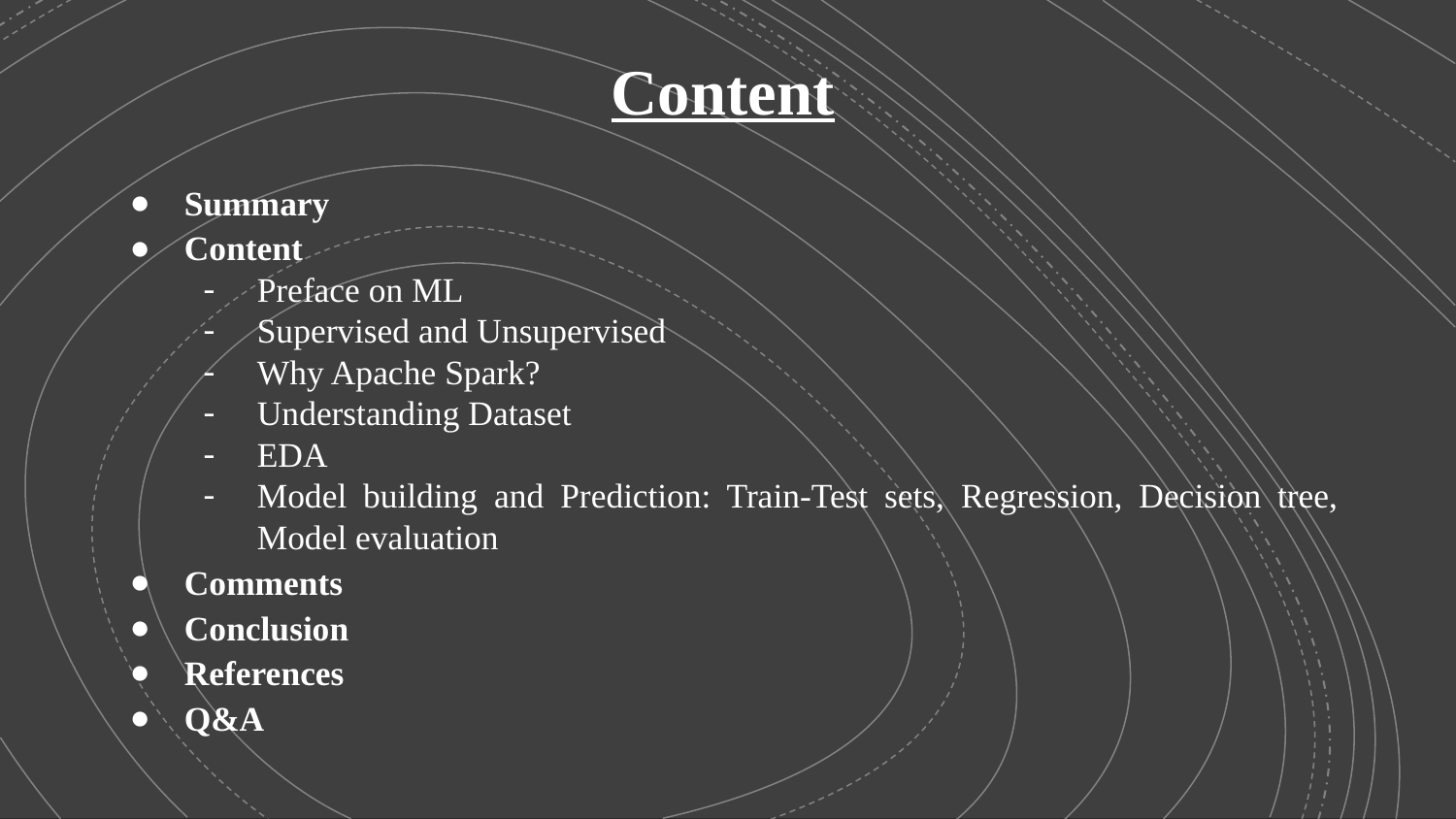

# Content
Summary
Content
Preface on ML
Supervised and Unsupervised
Why Apache Spark?
Understanding Dataset
EDA
Model building and Prediction: Train-Test sets, Regression, Decision tree, Model evaluation
Comments
Conclusion
References
Q&A